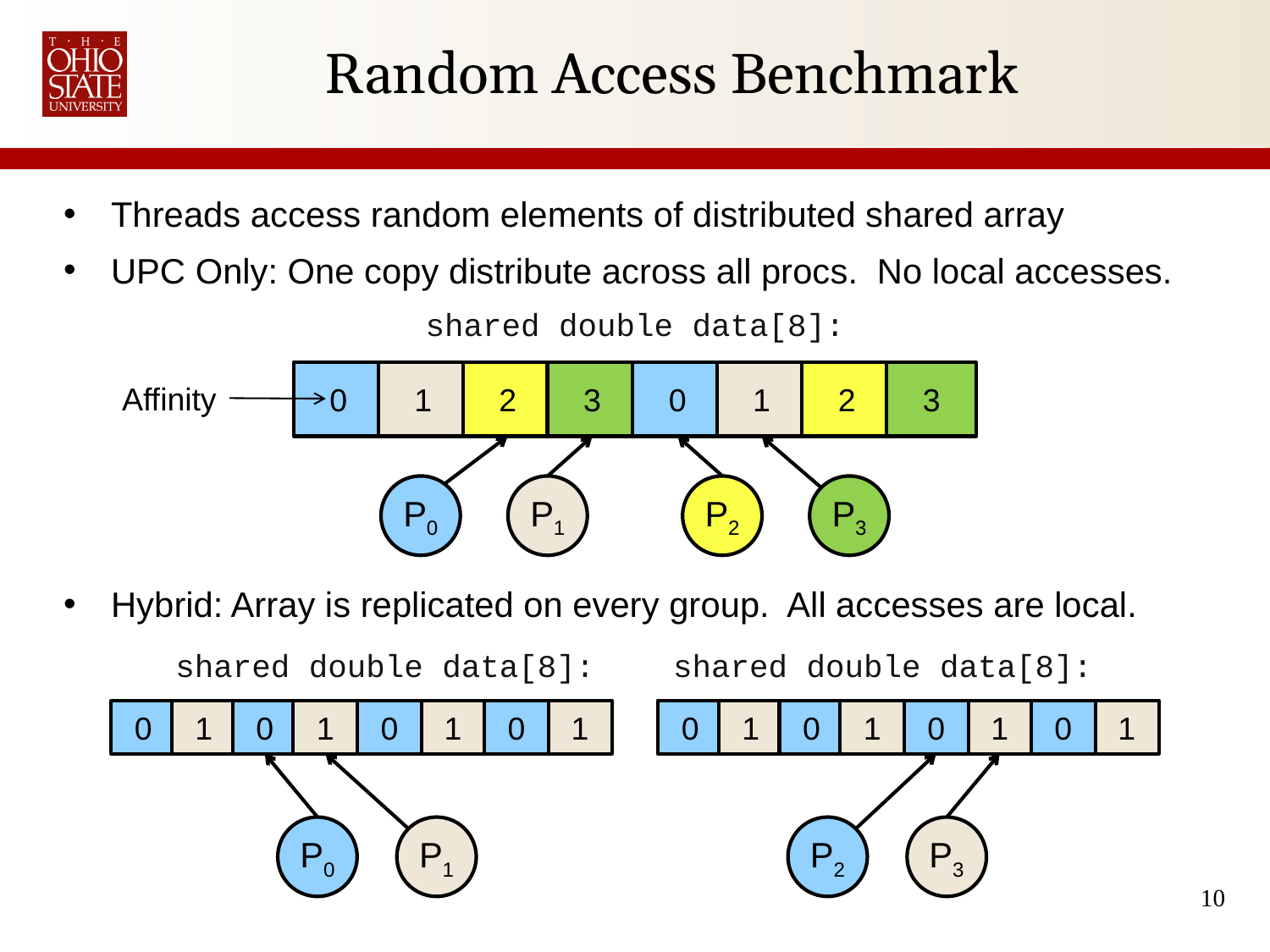

# Random Access Benchmark
Threads access random elements of distributed shared array
UPC Only: One copy distribute across all procs.  No local accesses.

Hybrid: Array is replicated on every group.  All accesses are local.

shared double data[8]:
0
1
2
3
0
1
2
3
Affinity
P0
P1
P2
P3
shared double data[8]:
shared double data[8]:
0
1
0
1
0
1
0
1
0
1
0
1
0
1
0
1
P0
P1
P2
P3
10